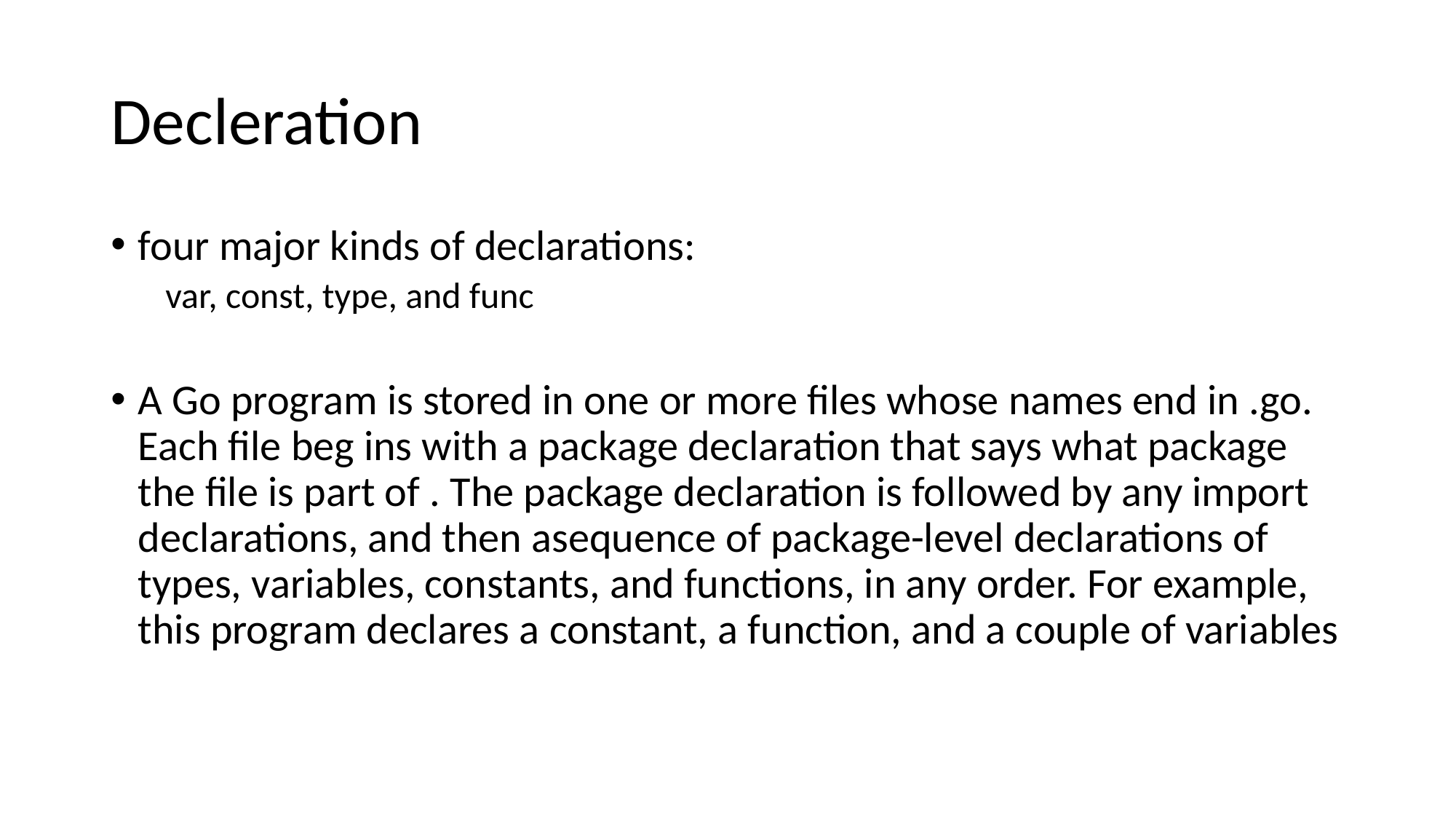

# Decleration
four major kinds of declarations:
var, const, type, and func

A Go program is stored in one or more files whose names end in .go. Each file beg ins with a package declaration that says what package the file is part of . The package declaration is followed by any import declarations, and then asequence of package-level declarations of types, variables, constants, and functions, in any order. For example, this program declares a constant, a function, and a couple of variables